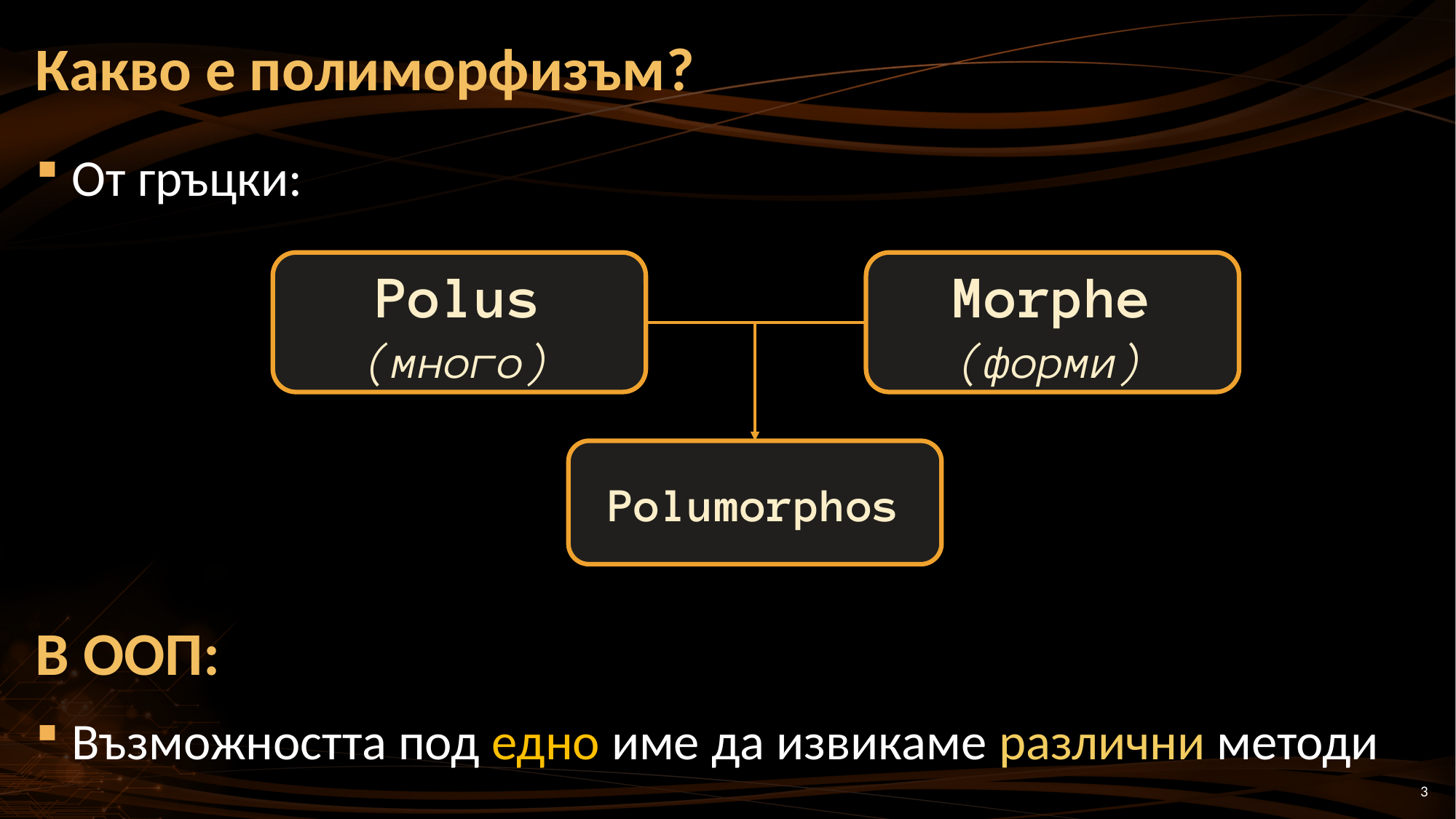

# Какво е полиморфизъм?
От гръцки:
В ООП:
Възможността под едно име да извикаме различни методи
Polus
(много)
Morphe
(форми)
Polumorphos
3